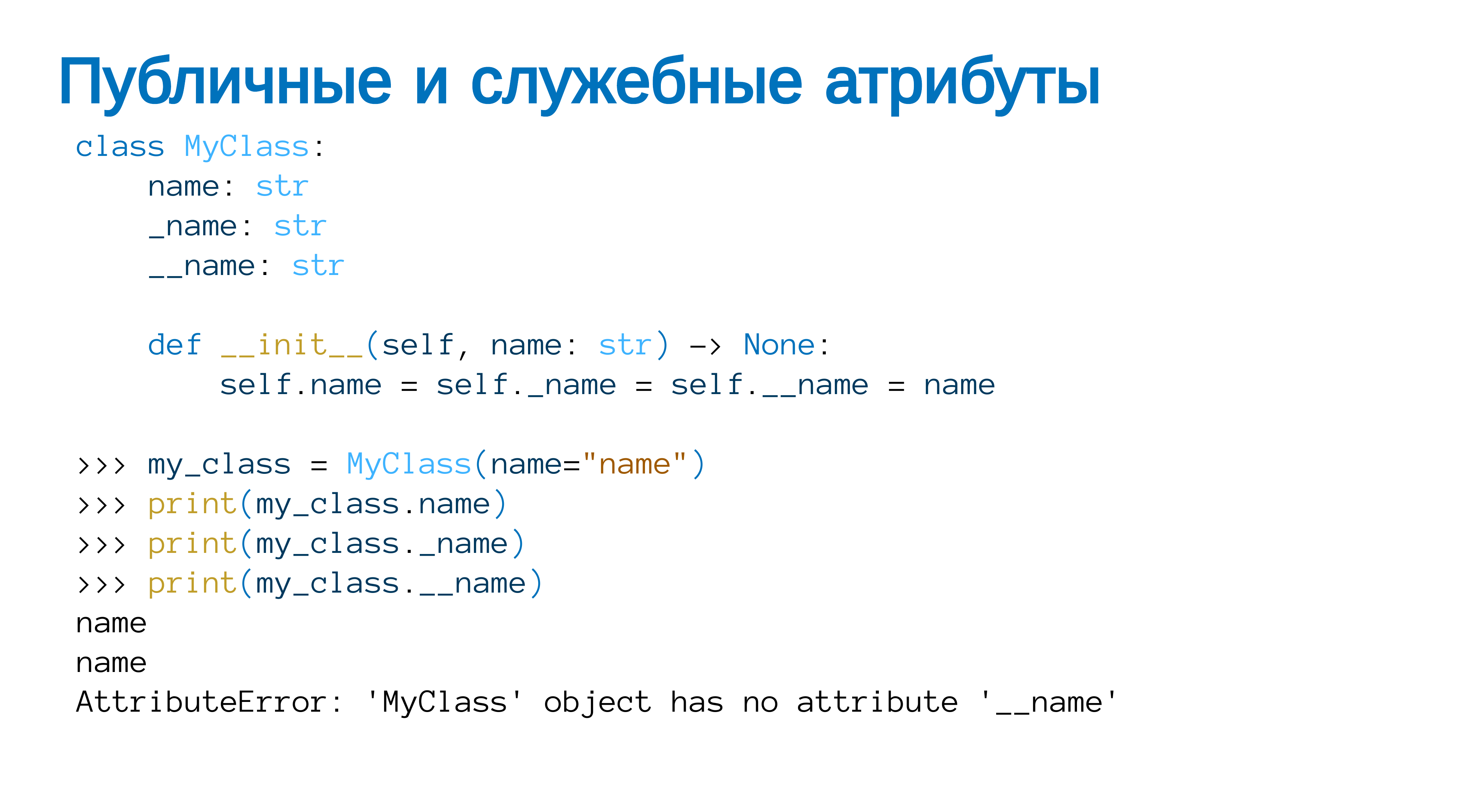

# Публичные и служебные атрибуты
class MyClass:
    name: str
    _name: str
    __name: str

    def __init__(self, name: str) -> None:
        self.name = self._name = self.__name = name

>>> my_class = MyClass(name="name")
>>> print(my_class.name)
>>> print(my_class._name)
>>> print(my_class.__name)
name
name
AttributeError: 'MyClass' object has no attribute '__name'
25